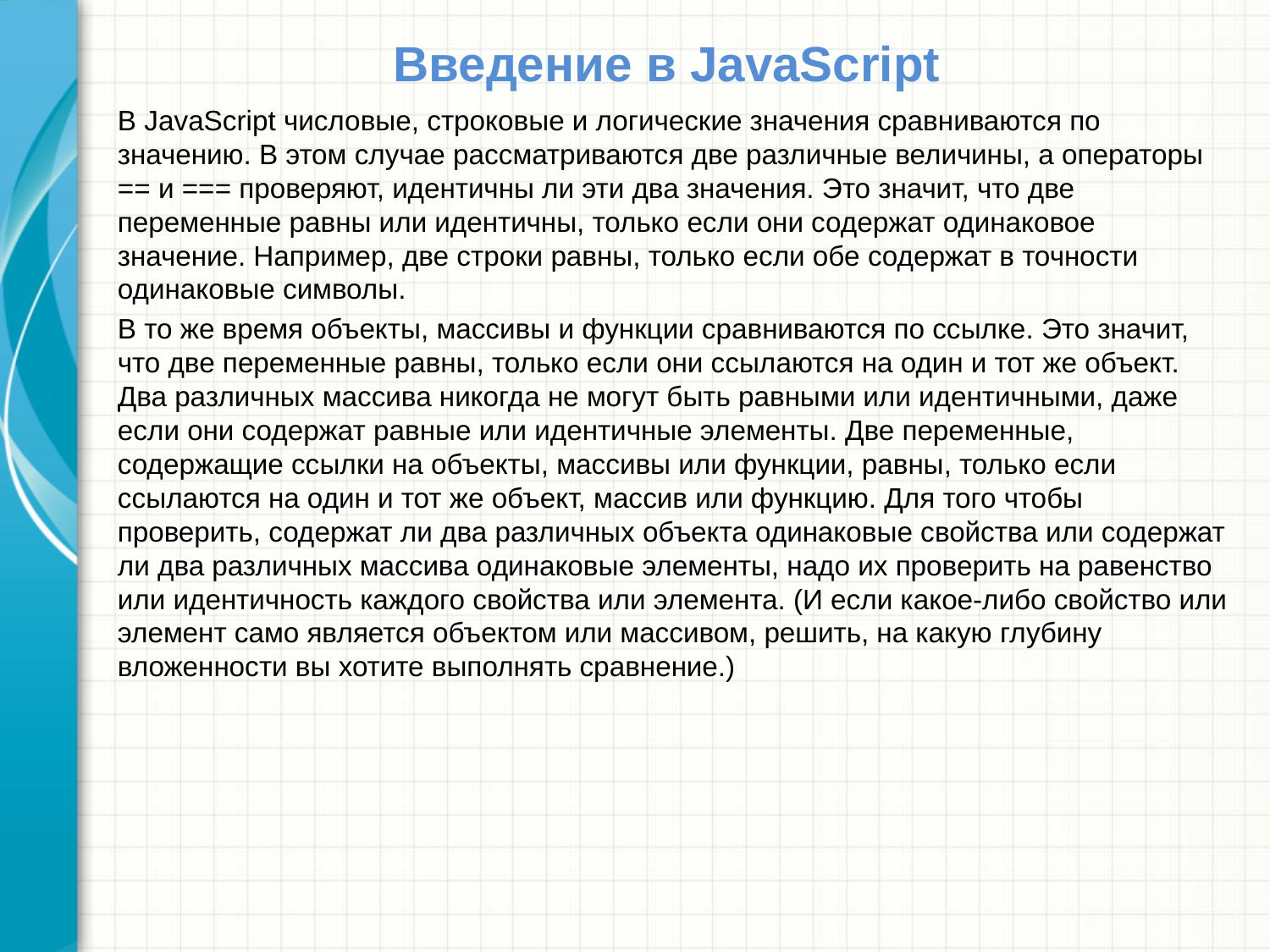

# Введение в JavaScript
В JavaScript числовые, строковые и логические значения сравниваются по значению. В этом случае рассматриваются две различные величины, а операторы == и === проверяют, идентичны ли эти два значения. Это значит, что две переменные равны или идентичны, только если они содержат одинаковое значение. Например, две строки равны, только если обе содержат в точности одинаковые символы.
В то же время объекты, массивы и функции сравниваются по ссылке. Это значит, что две переменные равны, только если они ссылаются на один и тот же объект. Два различных массива никогда не могут быть равными или идентичными, даже если они содержат равные или идентичные элементы. Две переменные, содержащие ссылки на объекты, массивы или функции, равны, только если ссылаются на один и тот же объект, массив или функцию. Для того чтобы проверить, содержат ли два различных объекта одинаковые свойства или содержат ли два различных массива одинаковые элементы, надо их проверить на равенство или идентичность каждого свойства или элемента. (И если какое-либо свойство или элемент само является объектом или массивом, решить, на какую глубину вложенности вы хотите выполнять сравнение.)